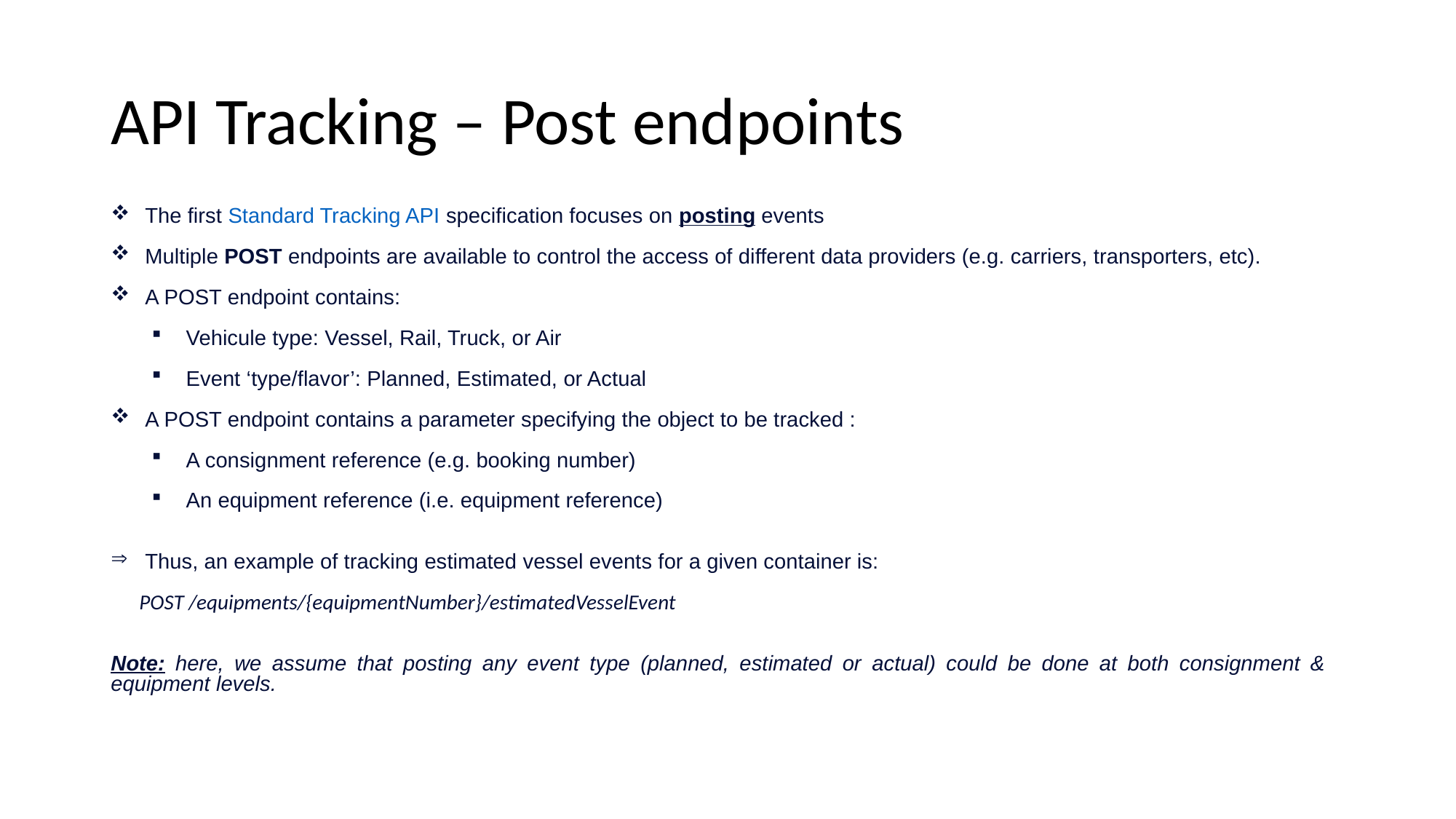

# API Tracking – Post endpoints
The first Standard Tracking API specification focuses on posting events

Multiple POST endpoints are available to control the access of different data providers (e.g. carriers, transporters, etc).

A POST endpoint contains:

Vehicule type: Vessel, Rail, Truck, or Air

Event ‘type/flavor’: Planned, Estimated, or Actual

A POST endpoint contains a parameter specifying the object to be tracked :

A consignment reference (e.g. booking number)

An equipment reference (i.e. equipment reference)

Thus, an example of tracking estimated vessel events for a given container is:

      POST /equipments/{equipmentNumber}/estimatedVesselEvent

Note: here, we assume that posting any event type (planned, estimated or actual) could be done at both consignment & equipment levels.